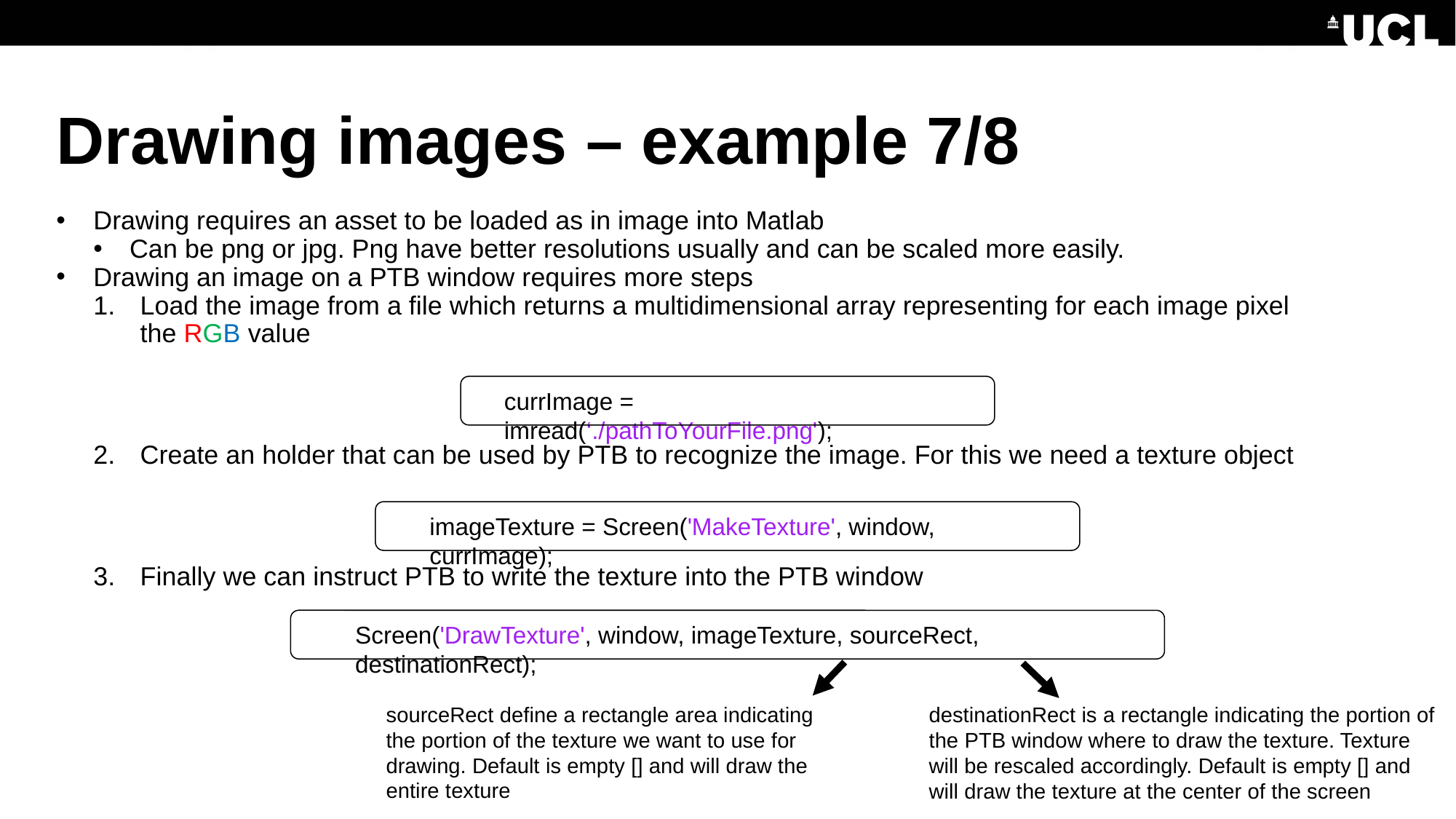

# Drawing images – example 7/8
Drawing requires an asset to be loaded as in image into Matlab
Can be png or jpg. Png have better resolutions usually and can be scaled more easily.
Drawing an image on a PTB window requires more steps
Load the image from a file which returns a multidimensional array representing for each image pixel the RGB value

Create an holder that can be used by PTB to recognize the image. For this we need a texture object

Finally we can instruct PTB to write the texture into the PTB window

currImage = imread(‘./pathToYourFile.png');

imageTexture = Screen('MakeTexture', window, currImage);

Screen('DrawTexture', window, imageTexture, sourceRect, destinationRect);
sourceRect define a rectangle area indicating the portion of the texture we want to use for drawing. Default is empty [] and will draw the entire texture
destinationRect is a rectangle indicating the portion of the PTB window where to draw the texture. Texture will be rescaled accordingly. Default is empty [] and will draw the texture at the center of the screen